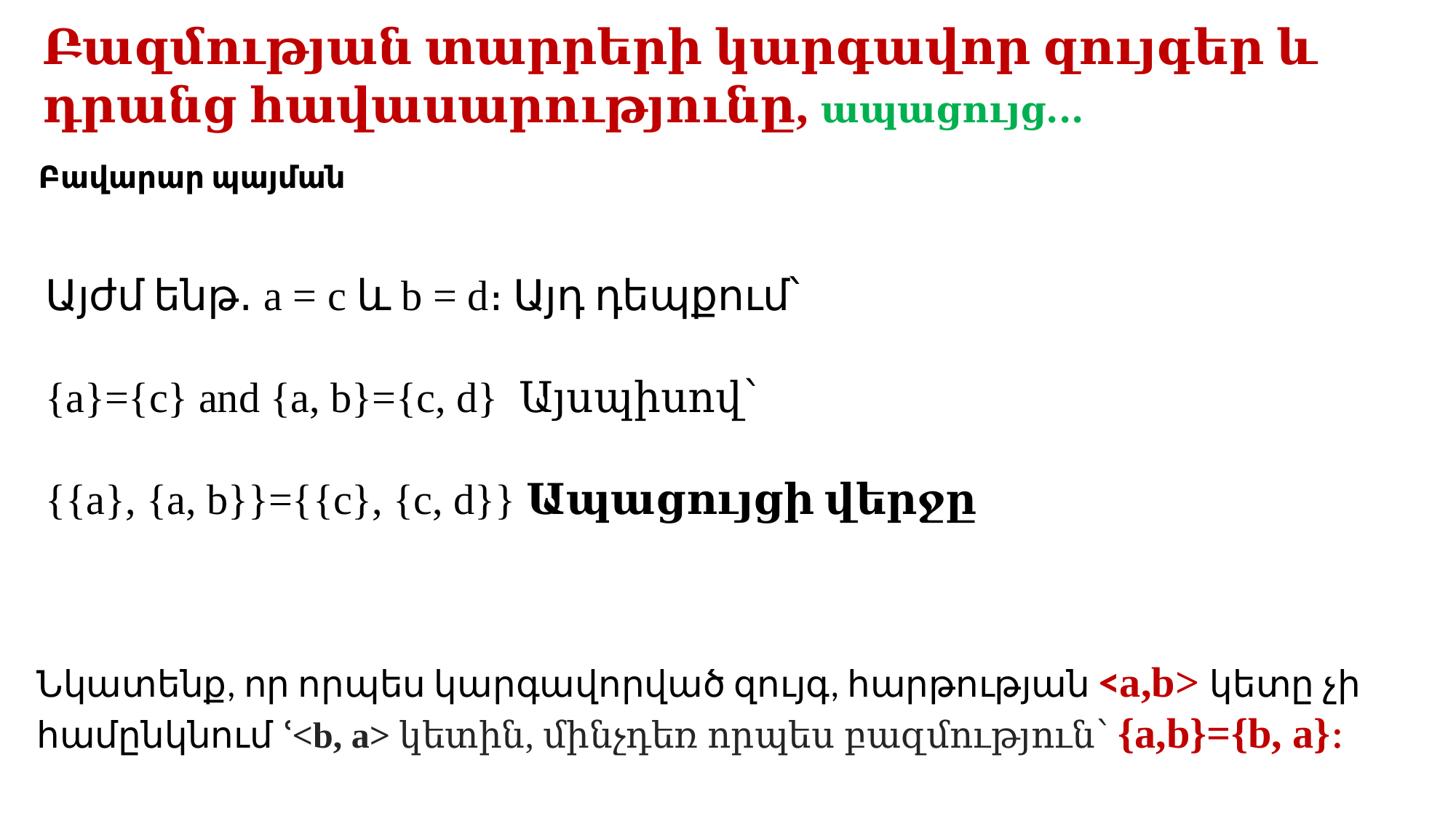

Բազմության տարրերի կարգավոր զույգեր և դրանց հավասարությունը, ապացույց․․․

Բավարար պայման
Այժմ ենթ․ a = c և b = d։ Այդ դեպքում՝

{a}={c} and {a, b}={c, d}  Այսպիսով՝

{{a}, {a, b}}={{c}, {c, d}} Ապացույցի վերջը

Նկատենք, որ որպես կարգավորված զույգ, հարթության <a,b> կետը չի համընկնում ՙ<b, a> կետին, մինչդեռ որպես բազմություն՝ {a,b}={b, a}։